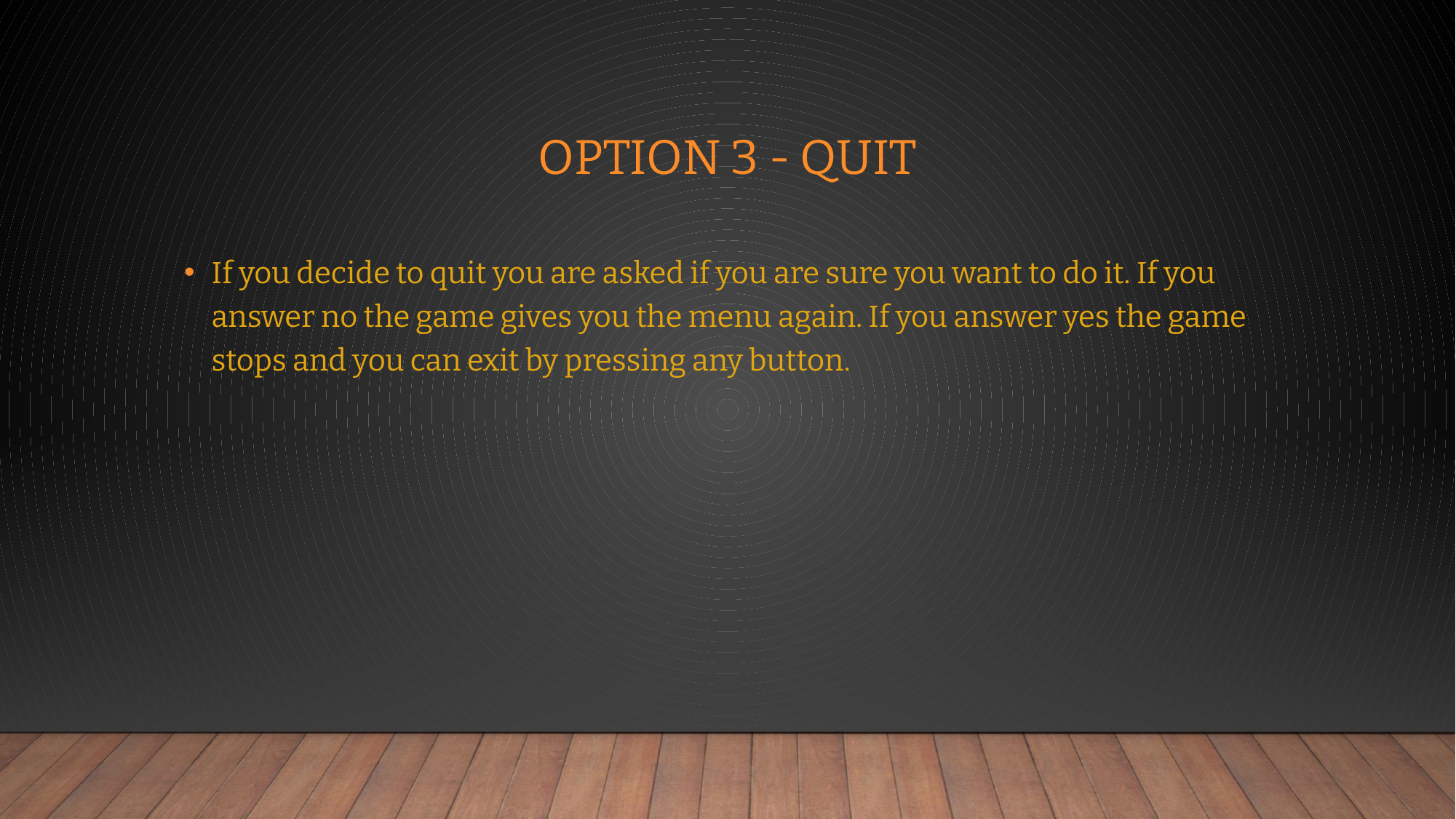

# Option 3 - quit
If you decide to quit you are asked if you are sure you want to do it. If you answer no the game gives you the menu again. If you answer yes the game stops and you can exit by pressing any button.